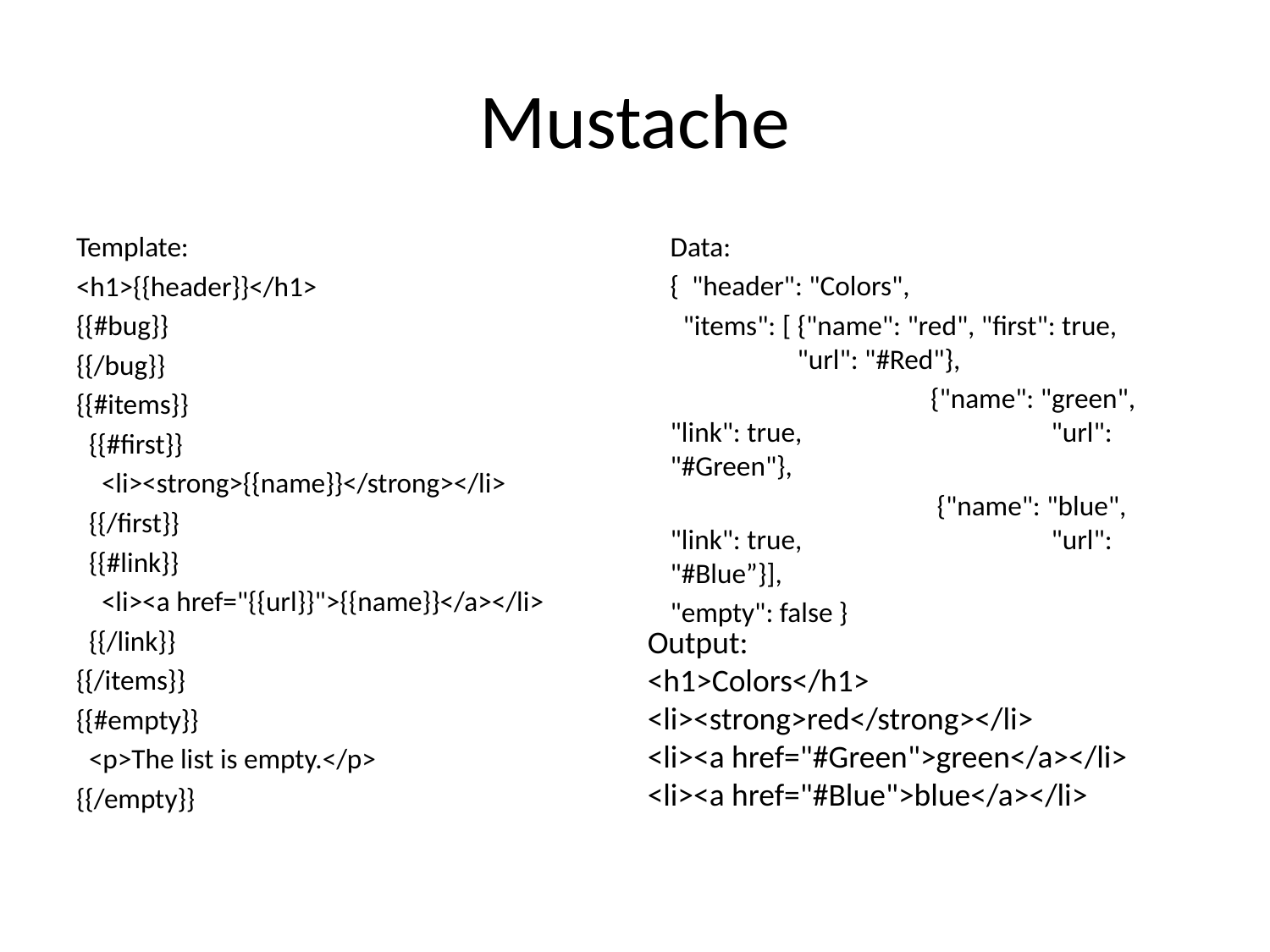

# Mustache
Template:
<h1>{{header}}</h1>
{{#bug}}
{{/bug}}
{{#items}}
  {{#first}}
    <li><strong>{{name}}</strong></li>
  {{/first}}
  {{#link}}
    <li><a href="{{url}}">{{name}}</a></li>
  {{/link}}
{{/items}}
{{#empty}}
  <p>The list is empty.</p>
{{/empty}}

Data:
{  "header": "Colors",
  "items": [ {"name": "red", "first": true, 		"url": "#Red"},
     		 {"name": "green", "link": true, 		"url": "#Green"},
    		  {"name": "blue", "link": true, 		"url": "#Blue”}],
"empty": false }
Output:
<h1>Colors</h1>
<li><strong>red</strong></li>
<li><a href="#Green">green</a></li>
<li><a href="#Blue">blue</a></li>